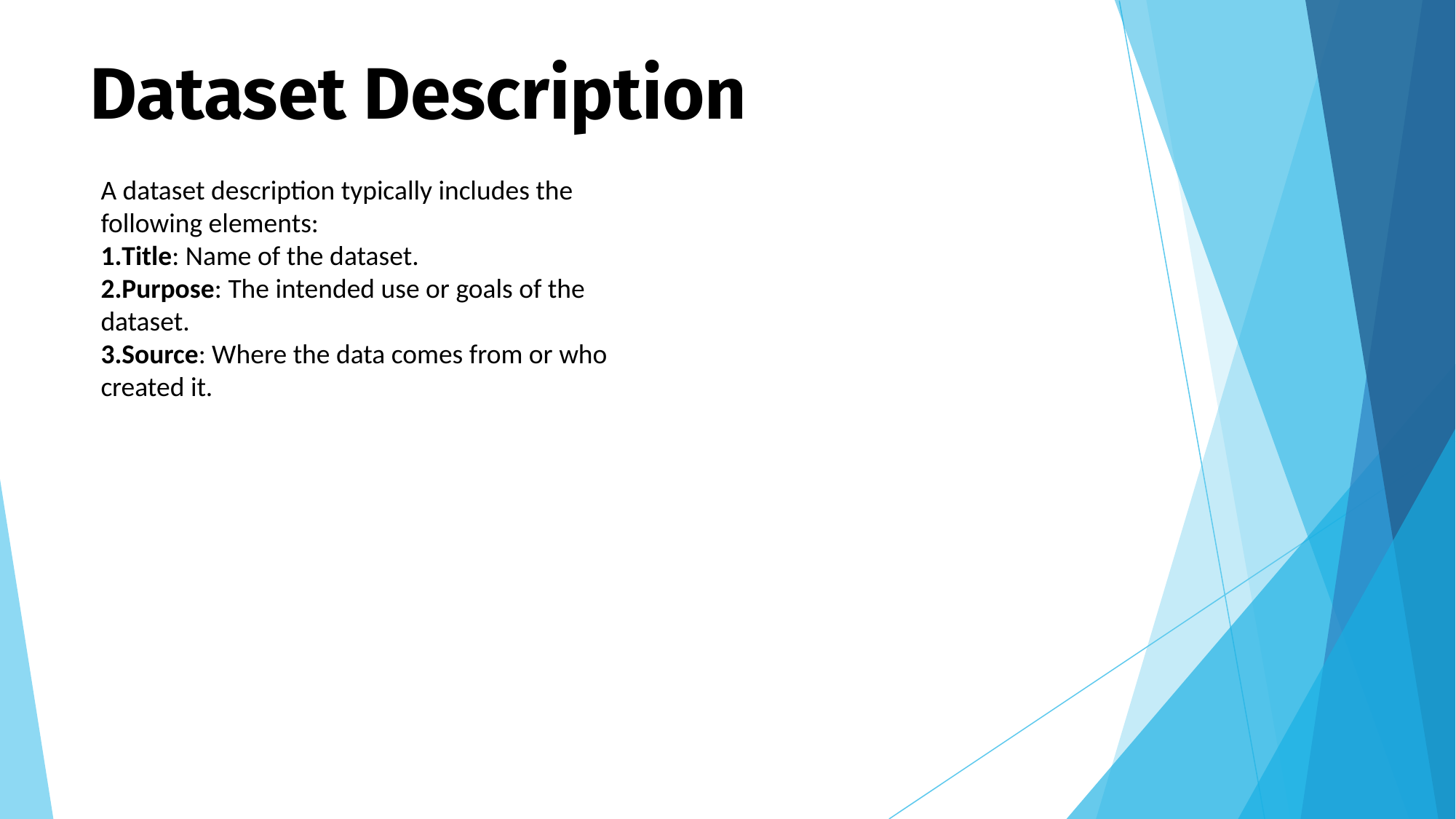

# Dataset Description
A dataset description typically includes the following elements:
Title: Name of the dataset.
Purpose: The intended use or goals of the dataset.
Source: Where the data comes from or who created it.